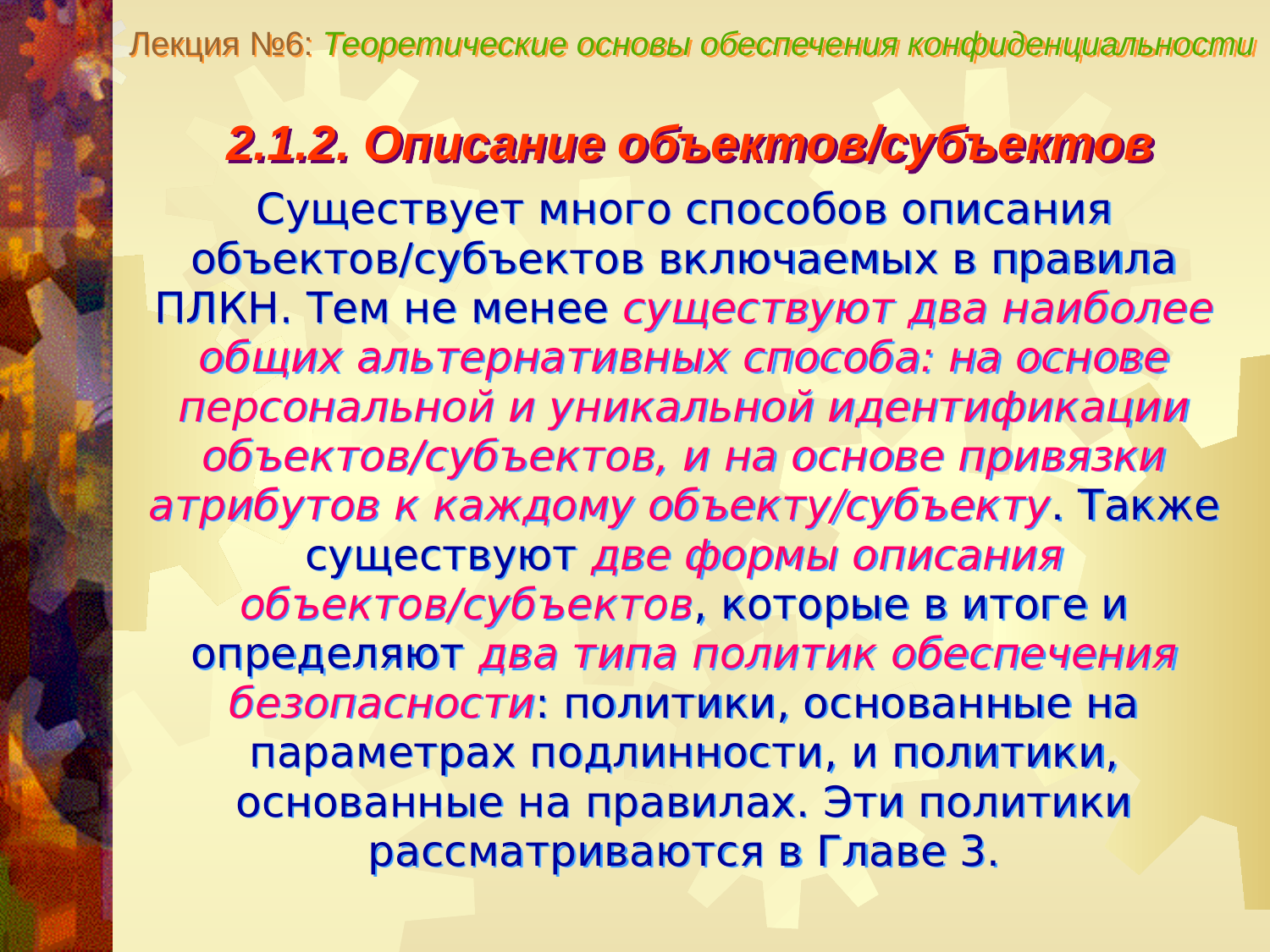

Лекция №6: Теоретические основы обеспечения конфиденциальности
2.1.2. Описание объектов/субъектов
Существует много способов описания объектов/субъектов включаемых в правила ПЛКН. Тем не менее существуют два наиболее общих альтернативных способа: на основе персональной и уникальной идентификации объектов/субъектов, и на основе привязки атрибутов к каждому объекту/субъекту. Также существуют две формы описания объектов/субъектов, которые в итоге и определяют два типа политик обеспечения безопасности: политики, основанные на параметрах подлинности, и политики, основанные на правилах. Эти политики рассматриваются в Главе 3.